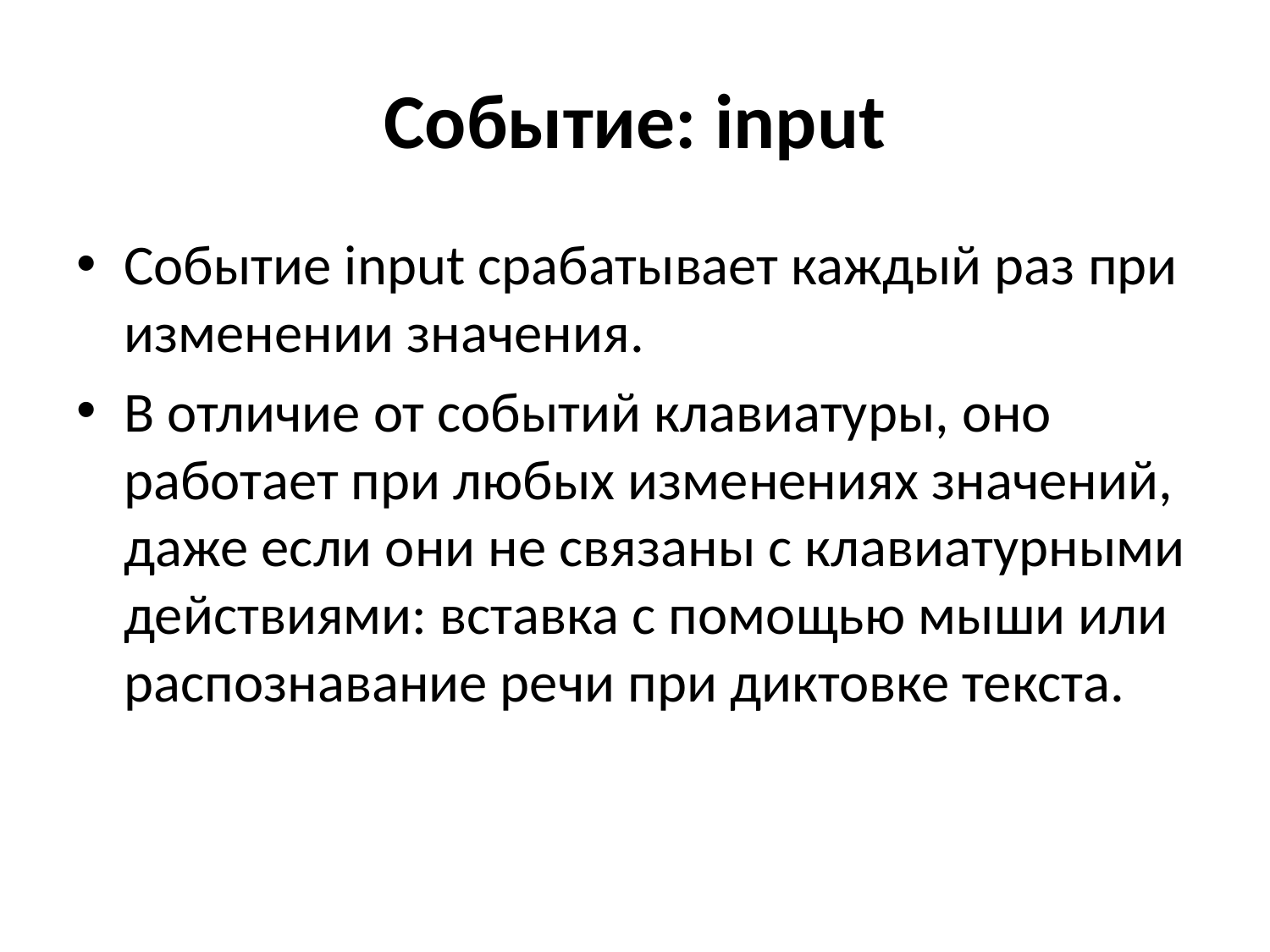

# Событие: input
Событие input срабатывает каждый раз при изменении значения.
В отличие от событий клавиатуры, оно работает при любых изменениях значений, даже если они не связаны с клавиатурными действиями: вставка с помощью мыши или распознавание речи при диктовке текста.